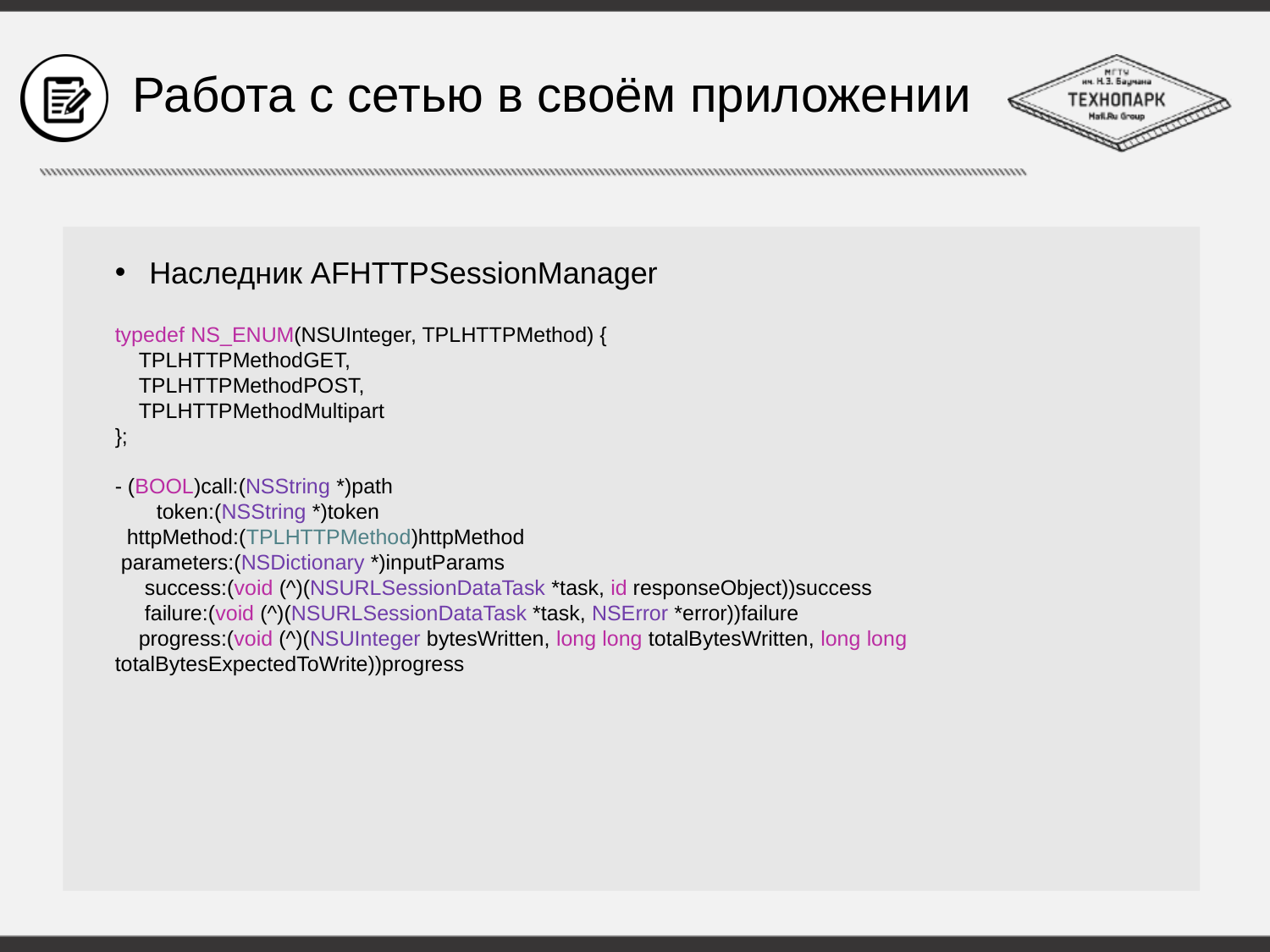

# Работа с сетью в своём приложении
Наследник AFHTTPSessionManager
typedef NS_ENUM(NSUInteger, TPLHTTPMethod) {
    TPLHTTPMethodGET,
    TPLHTTPMethodPOST,
    TPLHTTPMethodMultipart
};

- (BOOL)call:(NSString *)path
       token:(NSString *)token
  httpMethod:(TPLHTTPMethod)httpMethod
 parameters:(NSDictionary *)inputParams
     success:(void (^)(NSURLSessionDataTask *task, id responseObject))success
     failure:(void (^)(NSURLSessionDataTask *task, NSError *error))failure
    progress:(void (^)(NSUInteger bytesWritten, long long totalBytesWritten, long long totalBytesExpectedToWrite))progress